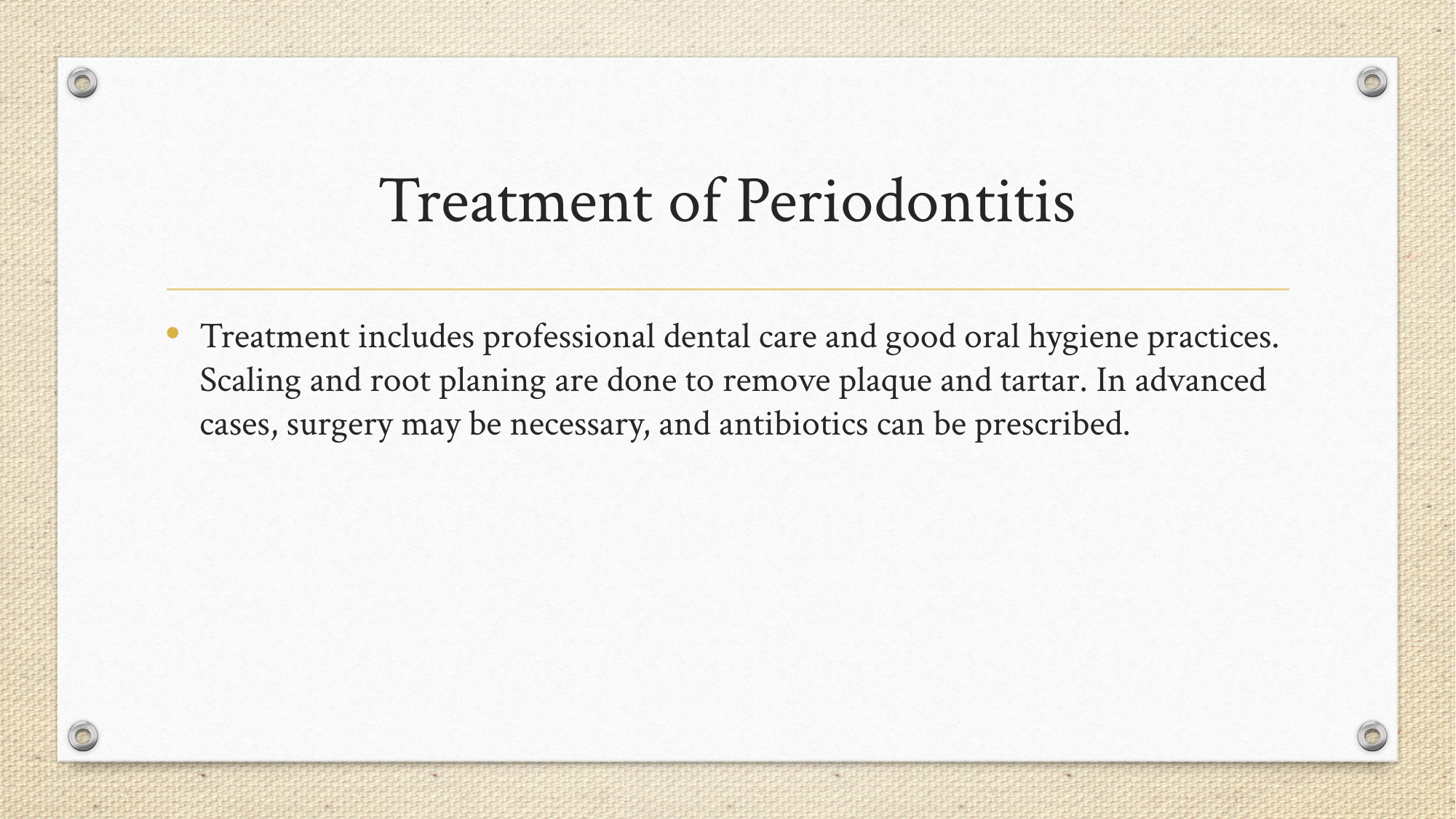

# Treatment of Periodontitis
Treatment includes professional dental care and good oral hygiene practices. Scaling and root planing are done to remove plaque and tartar. In advanced cases, surgery may be necessary, and antibiotics can be prescribed.